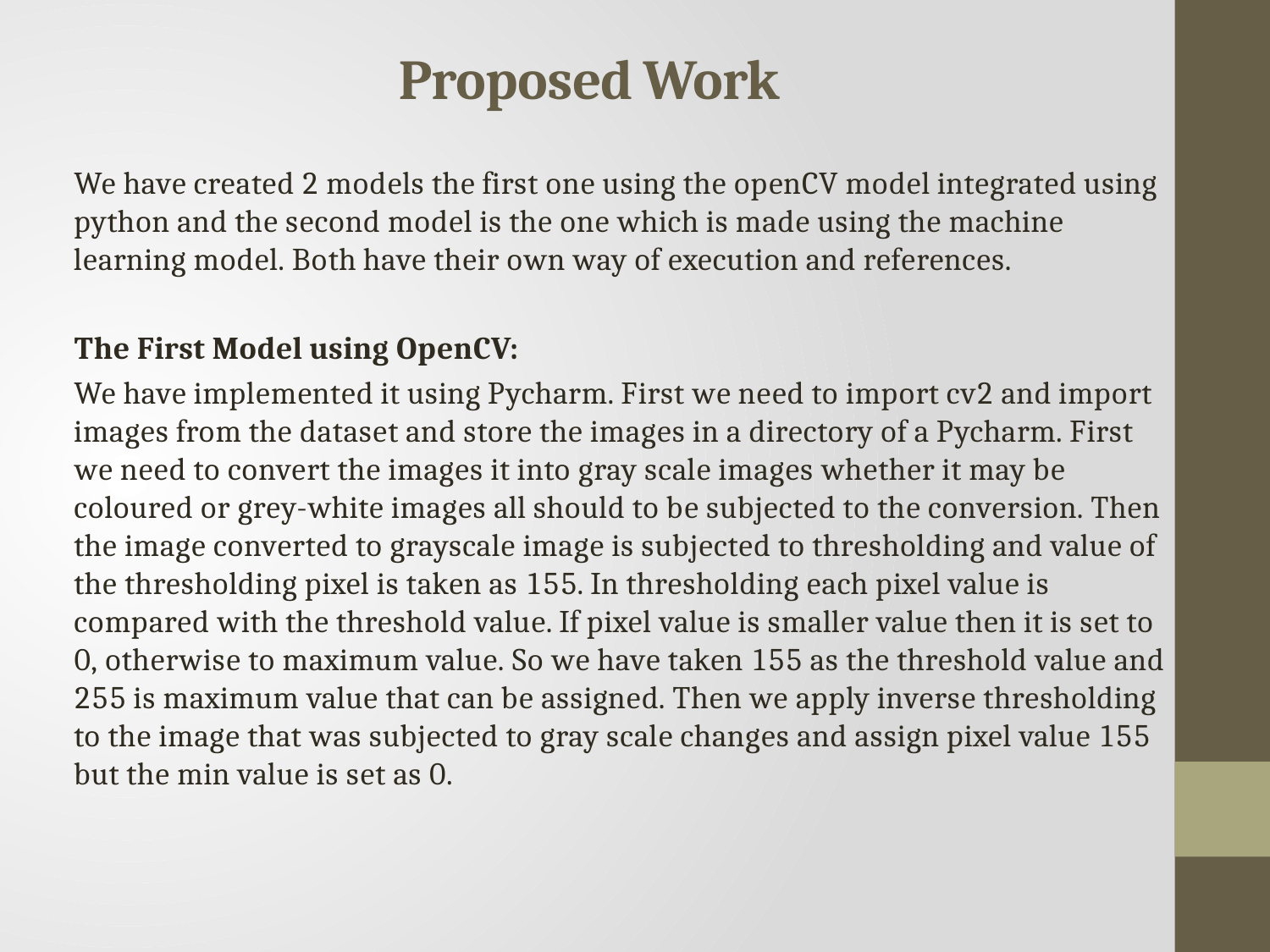

# Proposed Work
We have created 2 models the first one using the openCV model integrated using python and the second model is the one which is made using the machine learning model. Both have their own way of execution and references.

The First Model using OpenCV:
We have implemented it using Pycharm. First we need to import cv2 and import images from the dataset and store the images in a directory of a Pycharm. First we need to convert the images it into gray scale images whether it may be coloured or grey-white images all should to be subjected to the conversion. Then the image converted to grayscale image is subjected to thresholding and value of the thresholding pixel is taken as 155. In thresholding each pixel value is compared with the threshold value. If pixel value is smaller value then it is set to 0, otherwise to maximum value. So we have taken 155 as the threshold value and 255 is maximum value that can be assigned. Then we apply inverse thresholding to the image that was subjected to gray scale changes and assign pixel value 155 but the min value is set as 0.